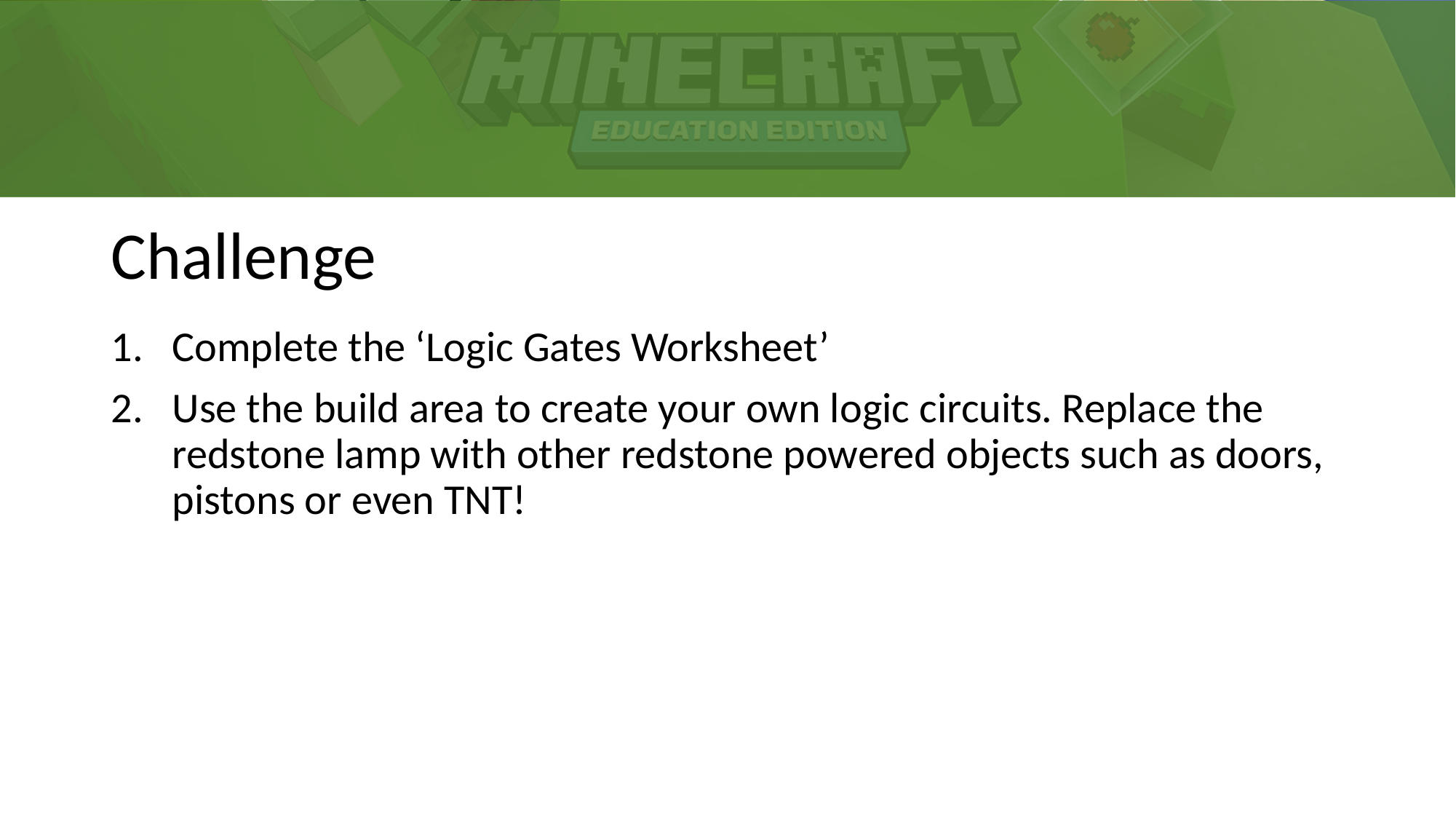

# Challenge
Complete the ‘Logic Gates Worksheet’
Use the build area to create your own logic circuits. Replace the redstone lamp with other redstone powered objects such as doors, pistons or even TNT!